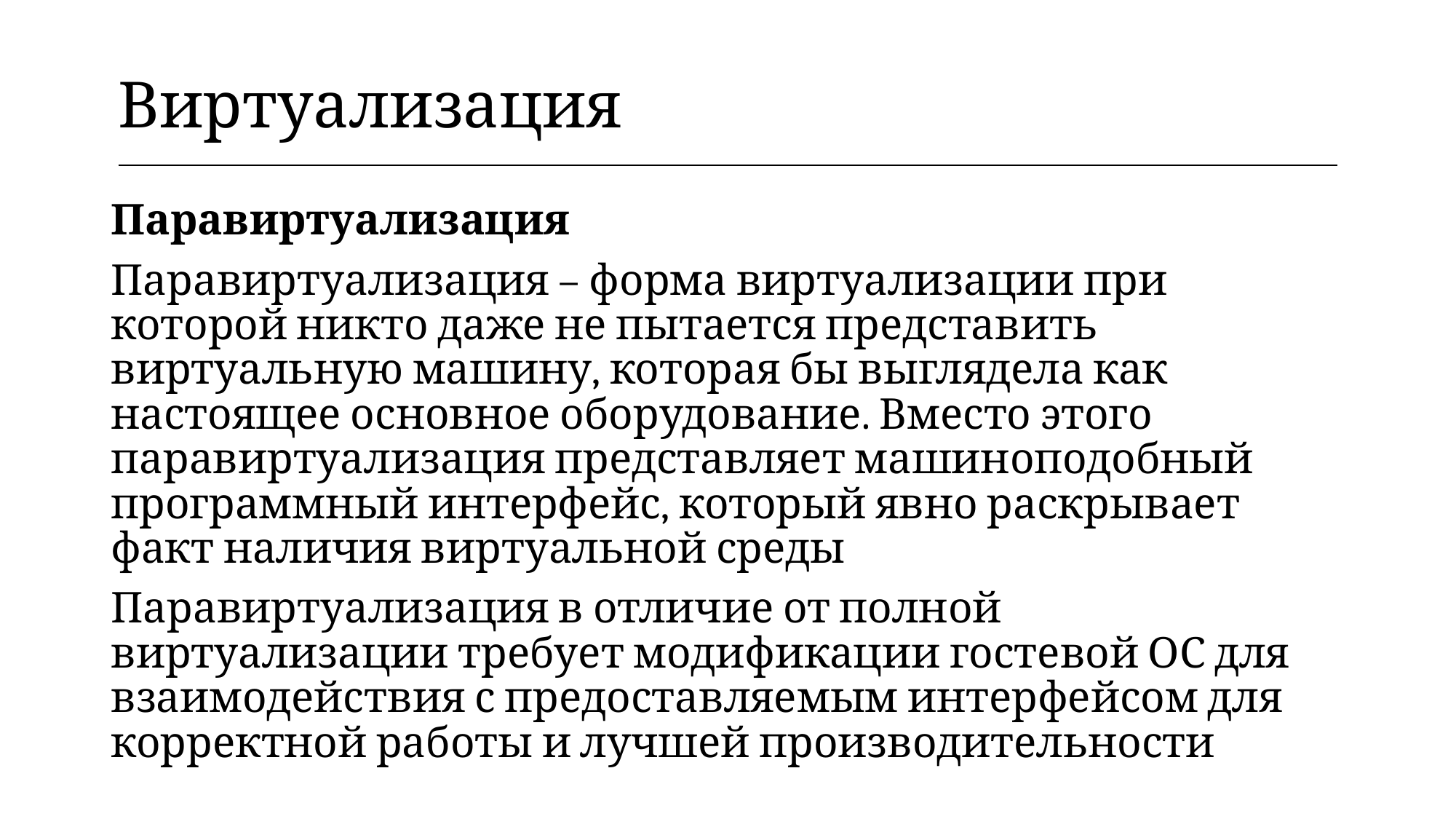

| Виртуализация |
| --- |
Паравиртуализация
Паравиртуализация – форма виртуализации при которой никто даже не пытается представить виртуальную машину, которая бы выглядела как настоящее основное оборудование. Вместо этого паравиртуализация представляет машиноподобный программный интерфейс, который явно раскрывает факт наличия виртуальной среды
Паравиртуализация в отличие от полной виртуализации требует модификации гостевой ОС для взаимодействия с предоставляемым интерфейсом для корректной работы и лучшей производительности